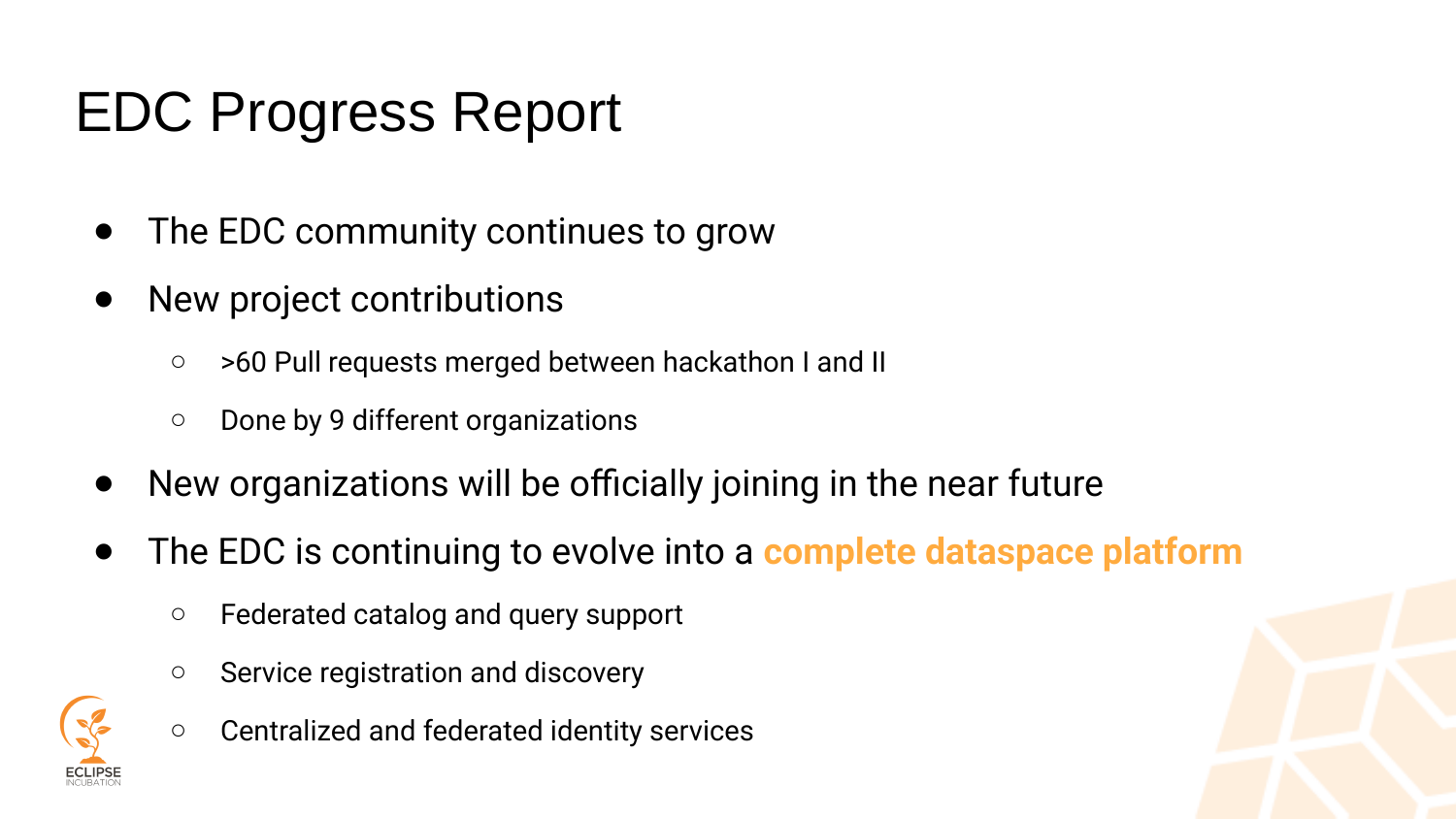

# EDC Progress Report
The EDC community continues to grow
New project contributions
>60 Pull requests merged between hackathon I and II
Done by 9 different organizations
New organizations will be officially joining in the near future
The EDC is continuing to evolve into a complete dataspace platform
Federated catalog and query support
Service registration and discovery
Centralized and federated identity services